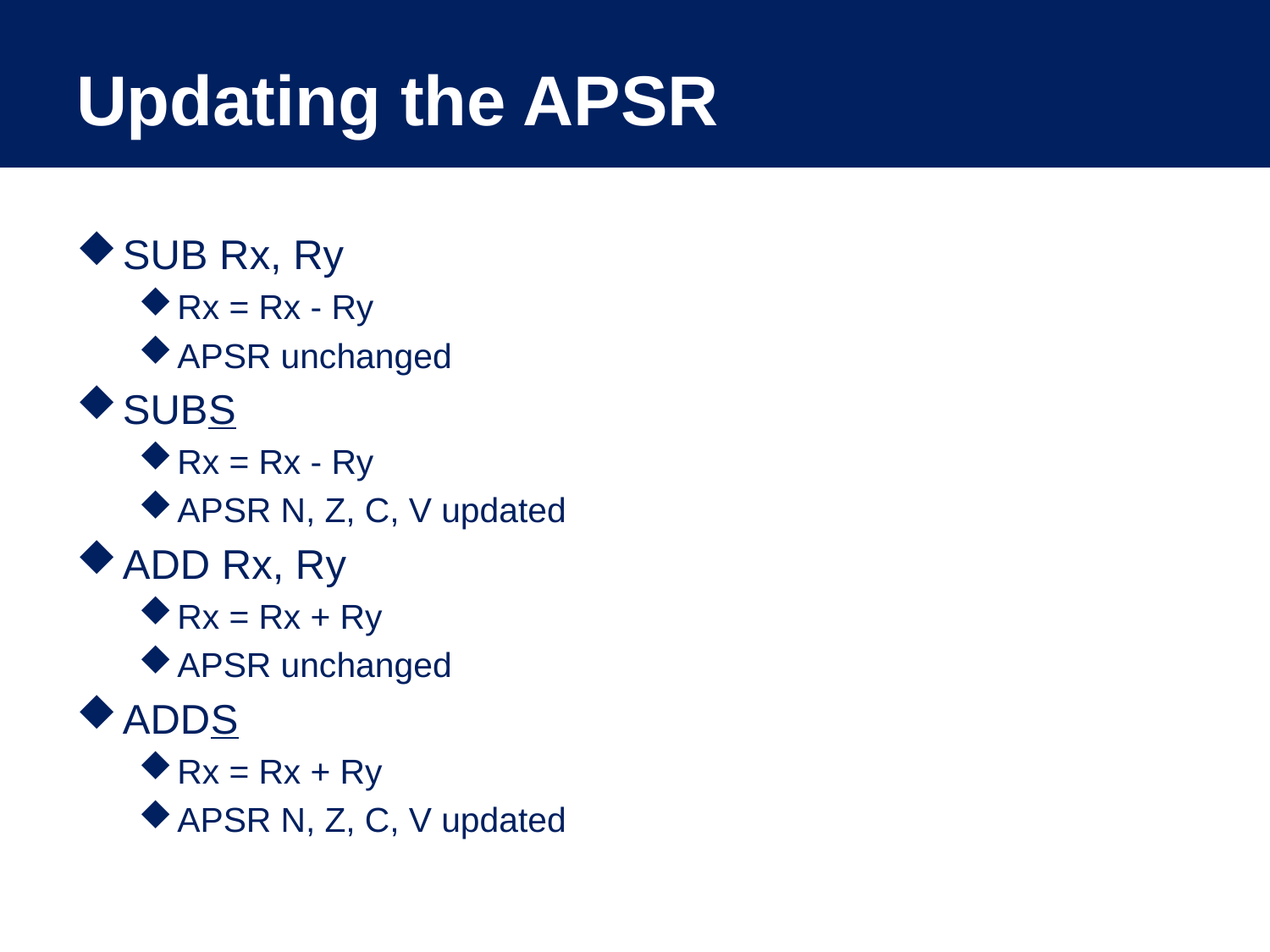

# Updating the APSR
SUB Rx, Ry
Rx = Rx - Ry
APSR unchanged
SUBS
Rx = Rx - Ry
APSR N, Z, C, V updated
ADD Rx, Ry
Rx = Rx + Ry
APSR unchanged
ADDS
Rx = Rx + Ry
APSR N, Z, C, V updated